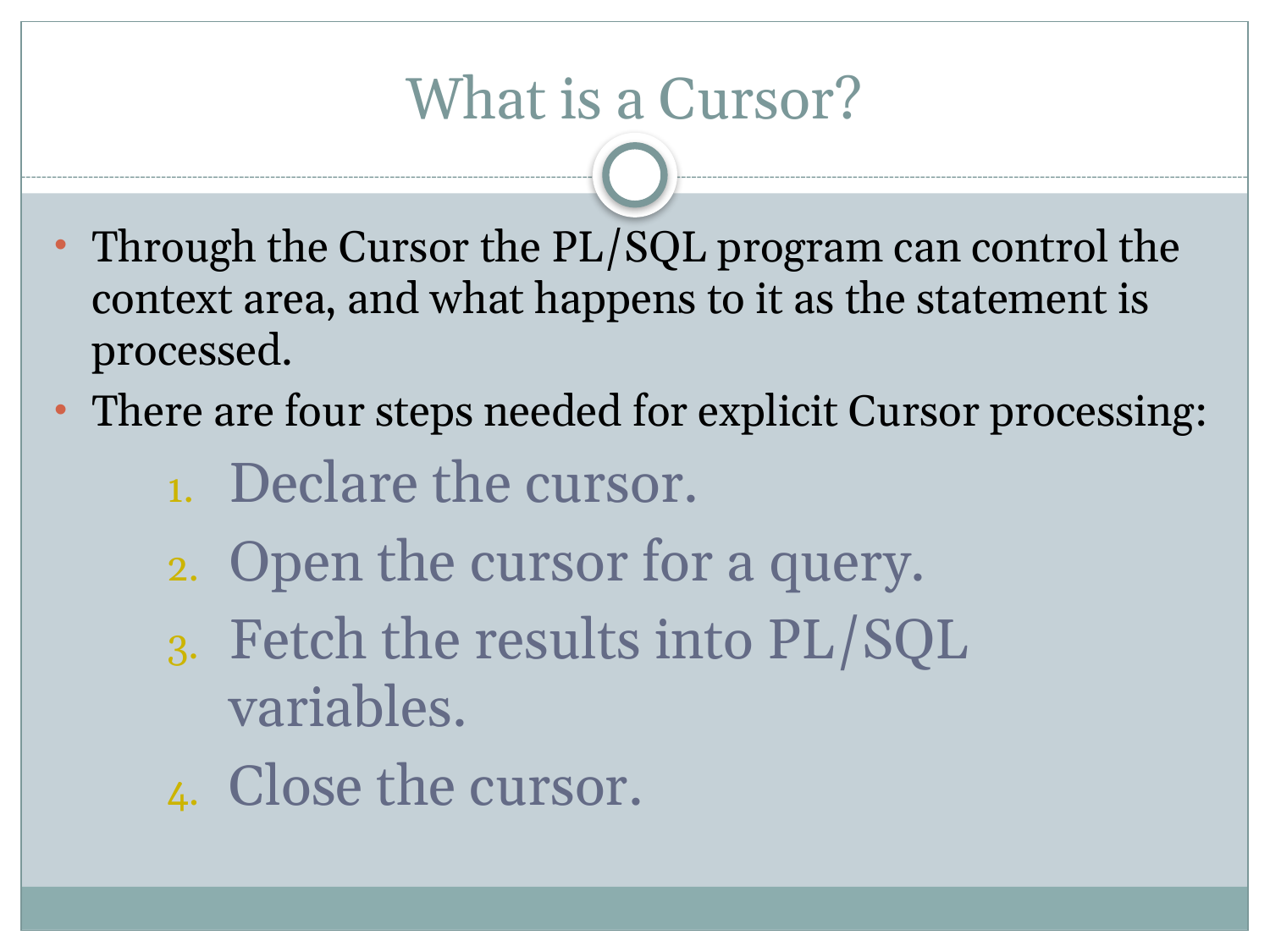

# What is a Cursor?
Through the Cursor the PL/SQL program can control the context area, and what happens to it as the statement is processed.
There are four steps needed for explicit Cursor processing:
Declare the cursor.
Open the cursor for a query.
Fetch the results into PL/SQL variables.
Close the cursor.